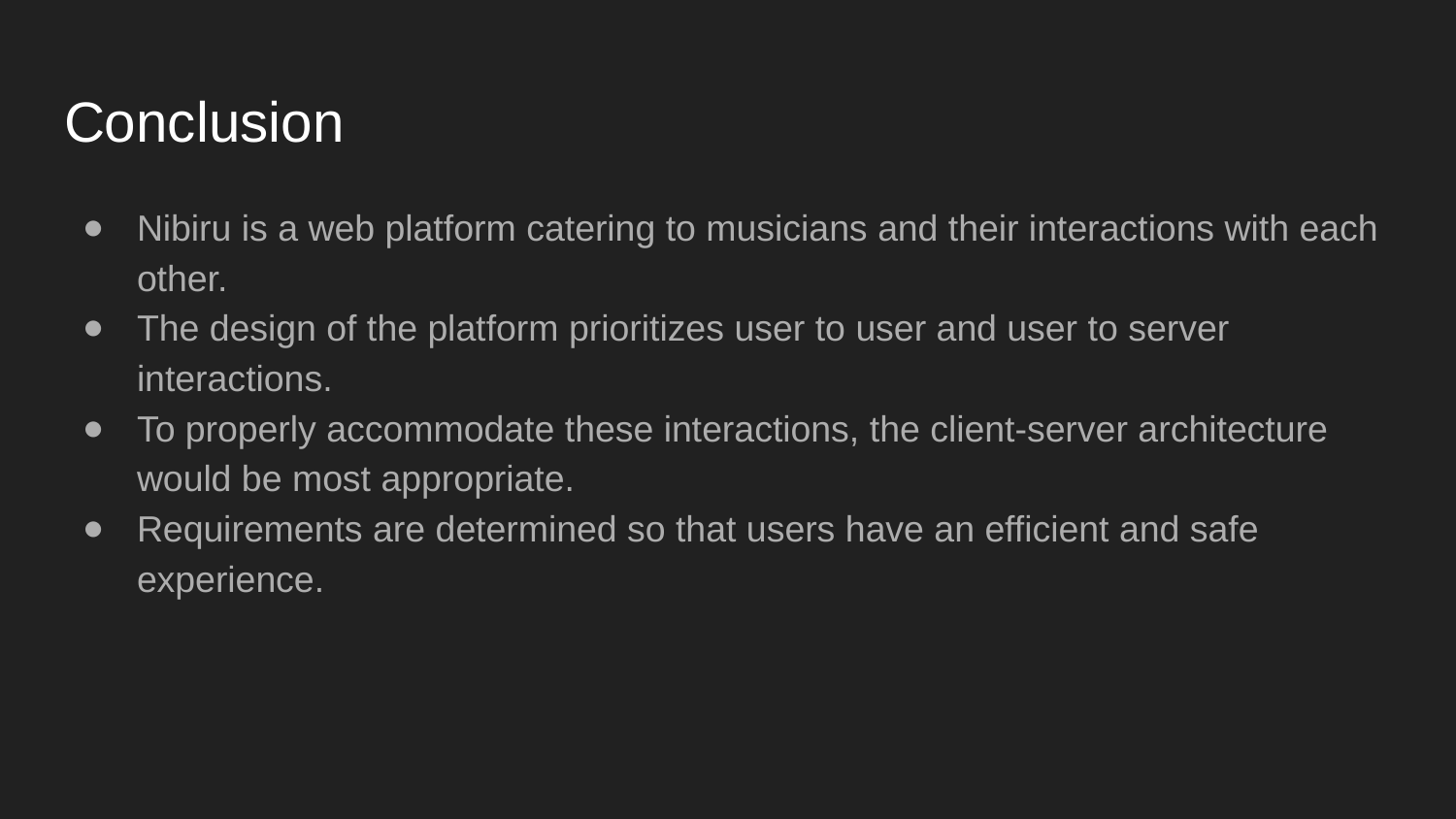

# Conclusion
Nibiru is a web platform catering to musicians and their interactions with each other.
The design of the platform prioritizes user to user and user to server interactions.
To properly accommodate these interactions, the client-server architecture would be most appropriate.
Requirements are determined so that users have an efficient and safe experience.